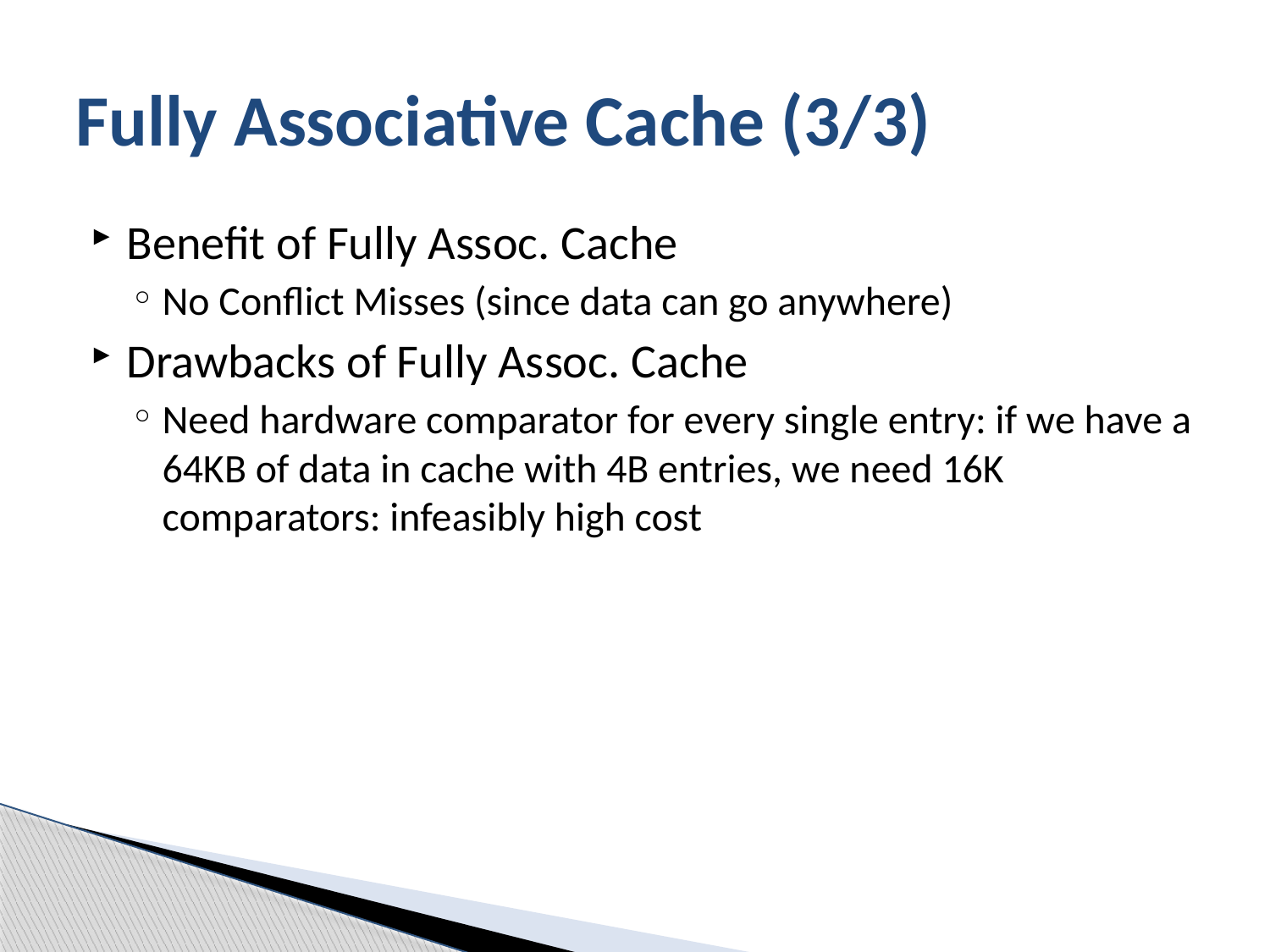

# Fully Associative Cache (3/3)
Benefit of Fully Assoc. Cache
No Conflict Misses (since data can go anywhere)
Drawbacks of Fully Assoc. Cache
Need hardware comparator for every single entry: if we have a 64KB of data in cache with 4B entries, we need 16K comparators: infeasibly high cost